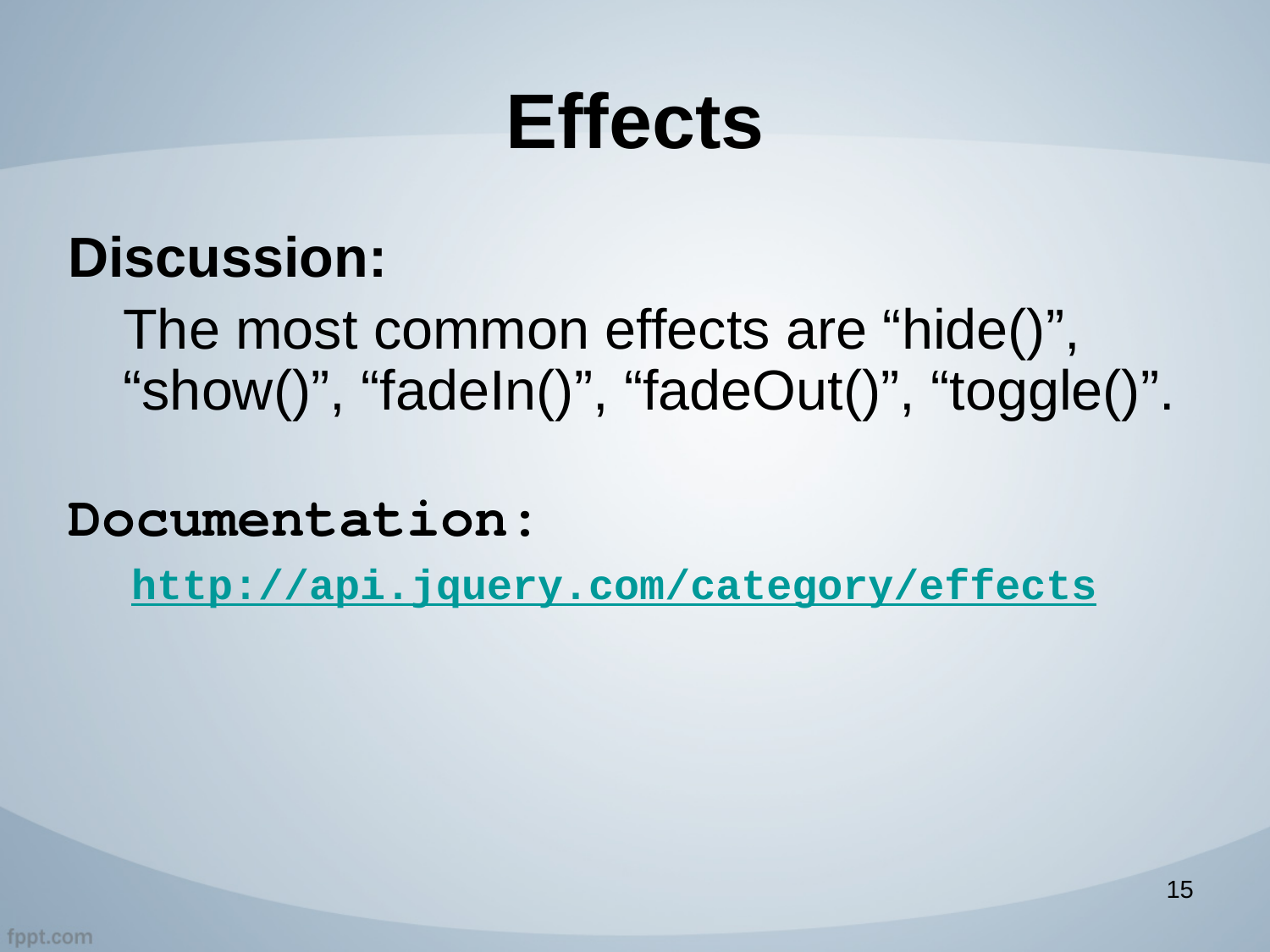

# Effects
Discussion:
The most common effects are “hide()”, “show()”, “fadeIn()”, “fadeOut()”, “toggle()”.

Documentation:
http://api.jquery.com/category/effects
15